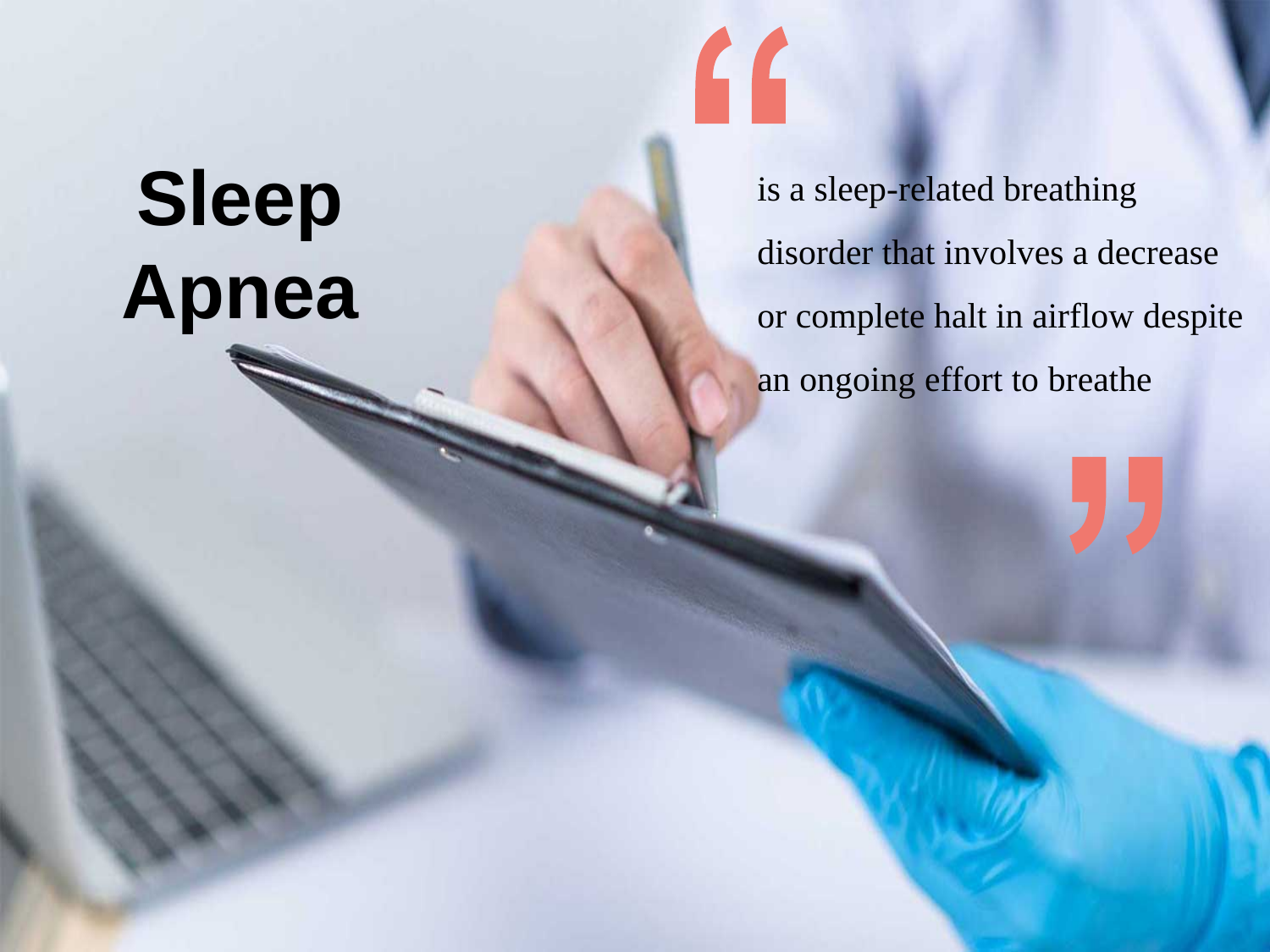

is a sleep-related breathing disorder that involves a decrease or complete halt in airflow despite an ongoing effort to breathe
Sleep Apnea